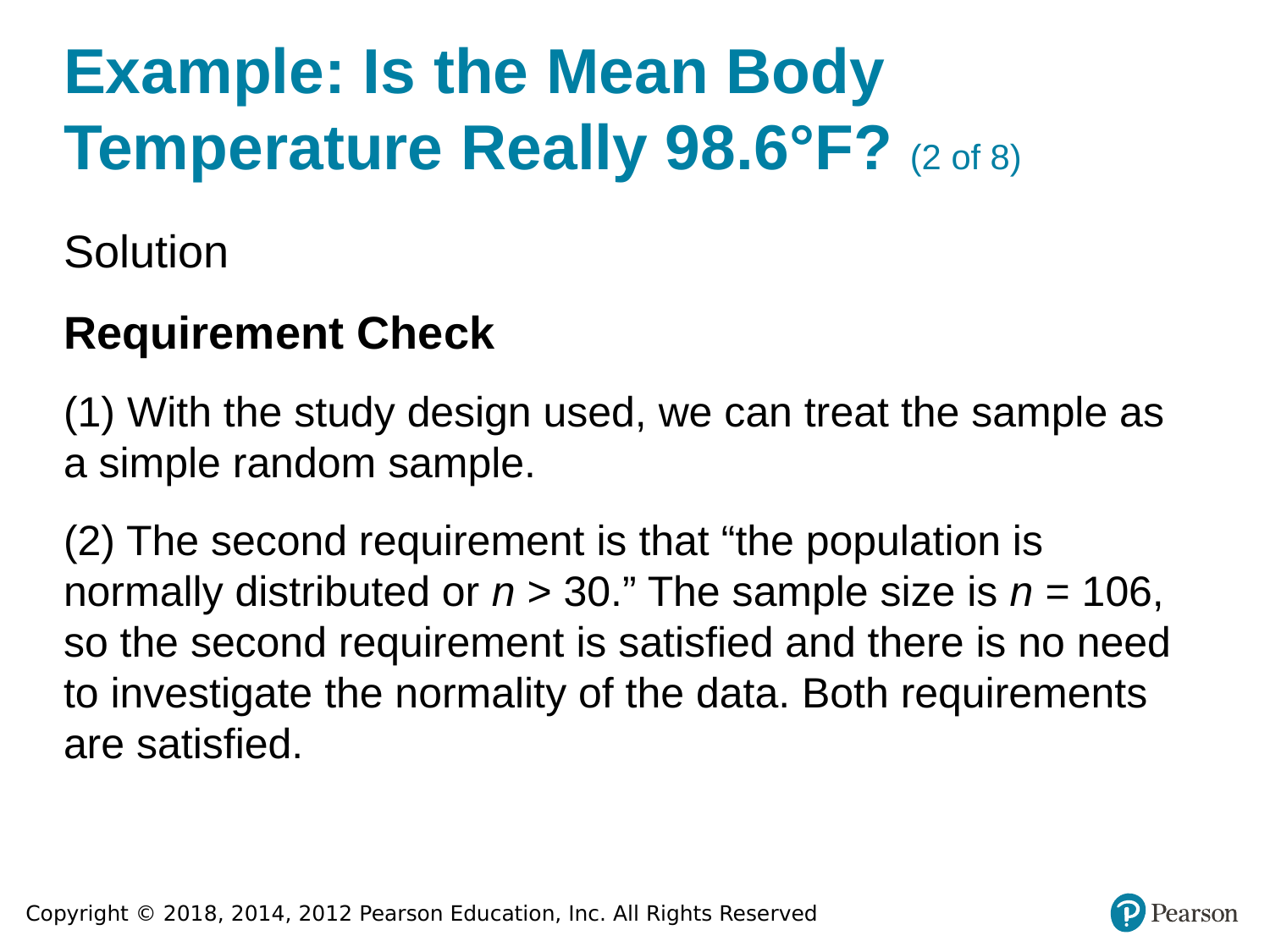

# Example: Is the Mean Body Temperature Really 98.6°F? (2 of 8)
Solution
Requirement Check
(1) With the study design used, we can treat the sample as a simple random sample.
(2) The second requirement is that “the population is normally distributed or n > 30.” The sample size is n = 106, so the second requirement is satisfied and there is no need to investigate the normality of the data. Both requirements are satisfied.